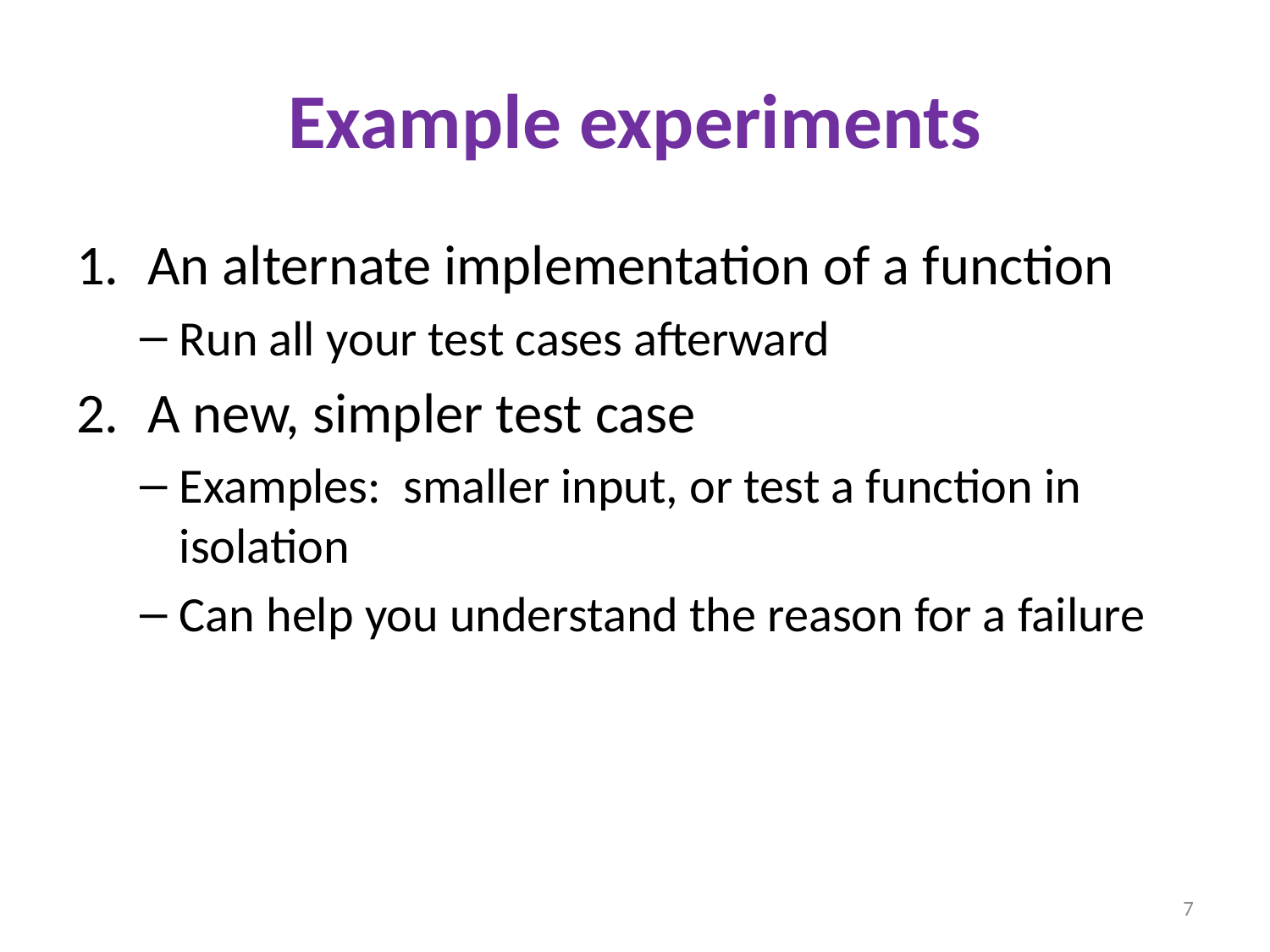

# Example experiments
An alternate implementation of a function
Run all your test cases afterward
A new, simpler test case
Examples:  smaller input, or test a function in isolation
Can help you understand the reason for a failure

7